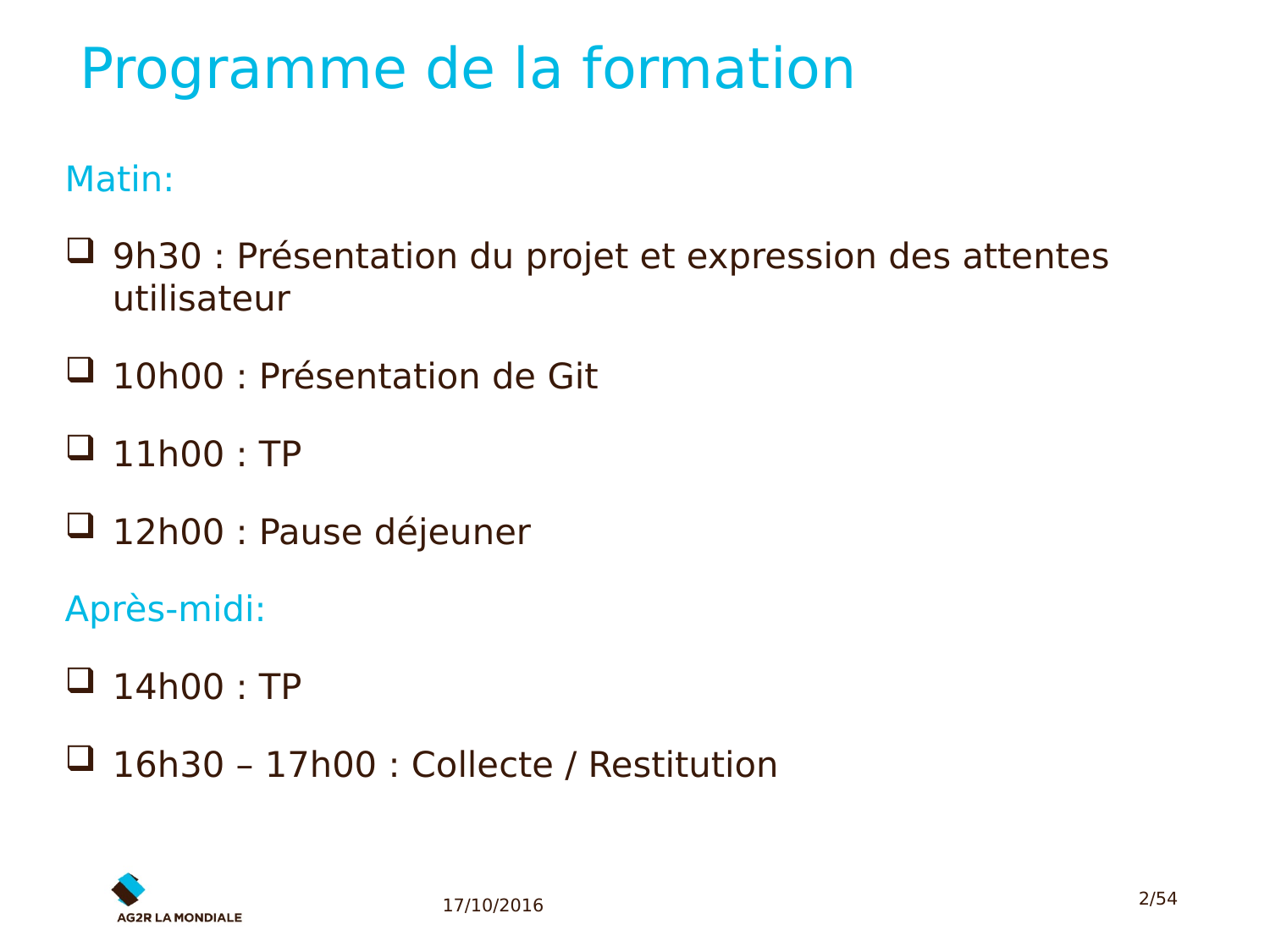

# Programme de la formation
Matin:
9h30 : Présentation du projet et expression des attentes utilisateur
10h00 : Présentation de Git
11h00 : TP
12h00 : Pause déjeuner
Après-midi:
14h00 : TP
16h30 – 17h00 : Collecte / Restitution
17/10/2016
2/54